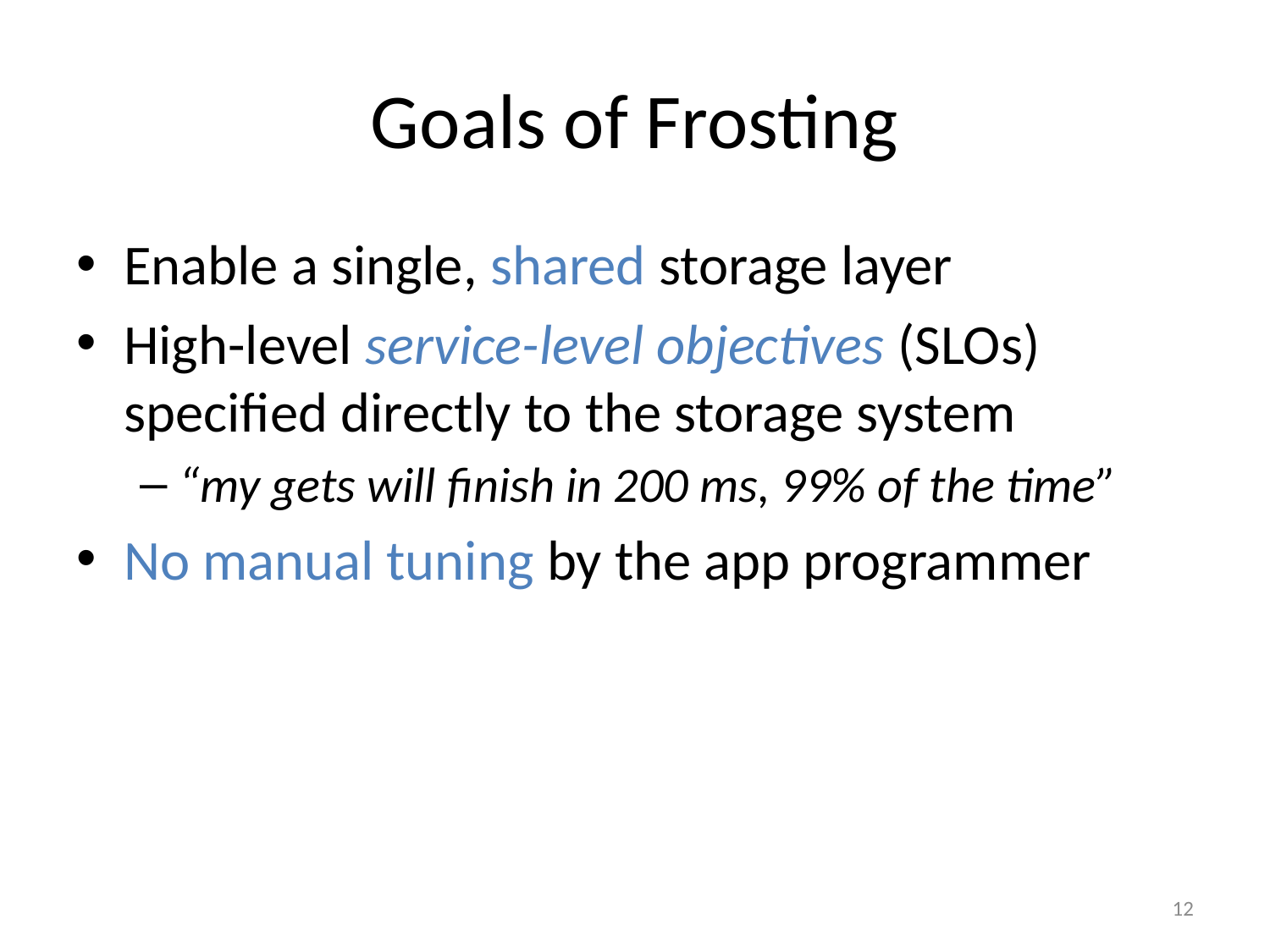

# Goals of Frosting
Enable a single, shared storage layer
High-level service-level objectives (SLOs) specified directly to the storage system
“my gets will finish in 200 ms, 99% of the time”
No manual tuning by the app programmer
12